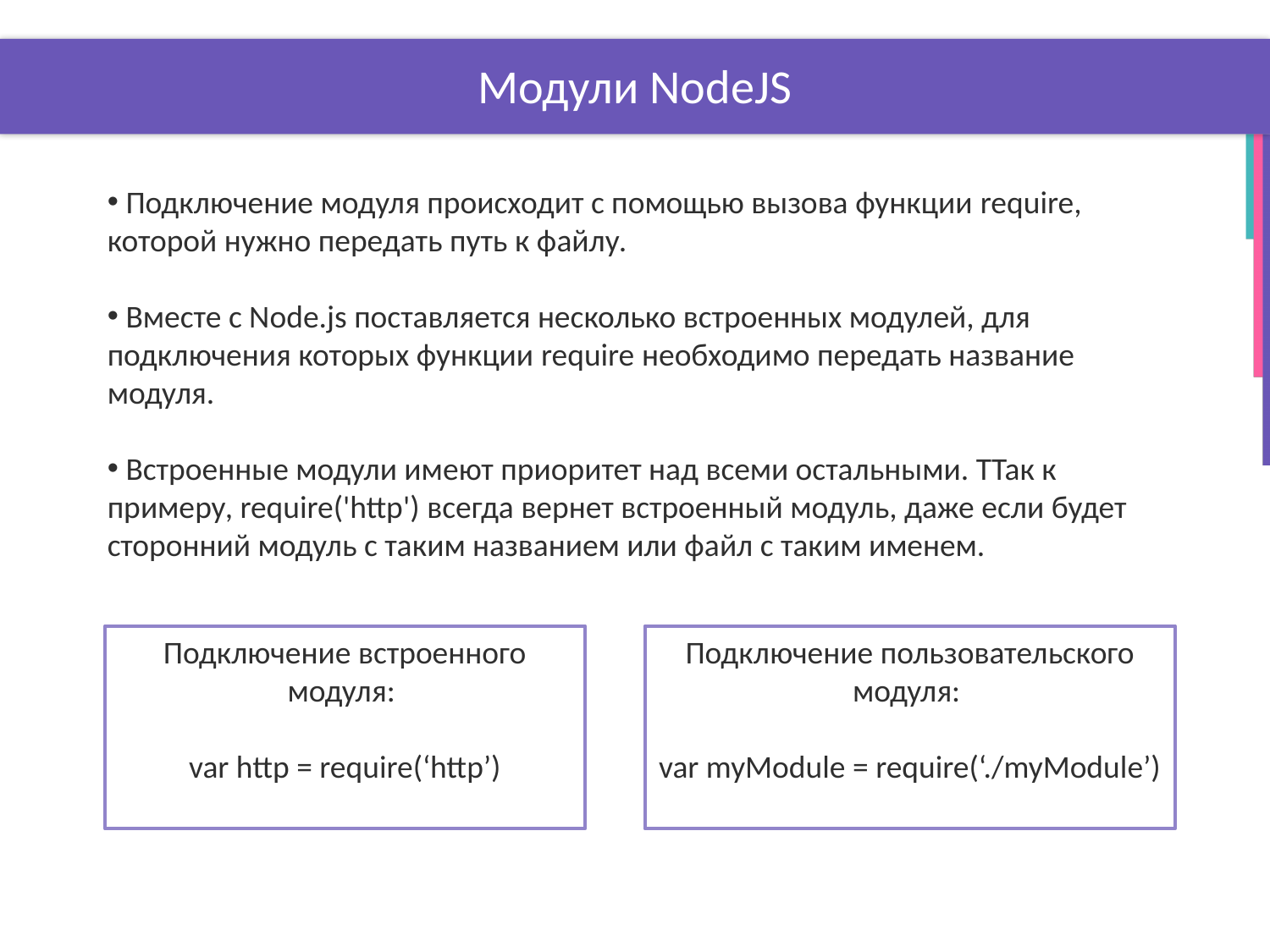

# Модули NodeJS
 Подключение модуля происходит с помощью вызова функции require, которой нужно передать путь к файлу.

 Вместе с Node.js поставляется несколько встроенных модулей, для подключения которых функции require необходимо передать название модуля.

 Встроенные модули имеют приоритет над всеми остальными. ТТак к примеру, require('http') всегда вернет встроенный модуль, даже если будет сторонний модуль с таким названием или файл с таким именем.
Подключение встроенного модуля:

var http = require(‘http’)

Подключение пользовательского модуля:

var myModule = require(‘./myModule’)